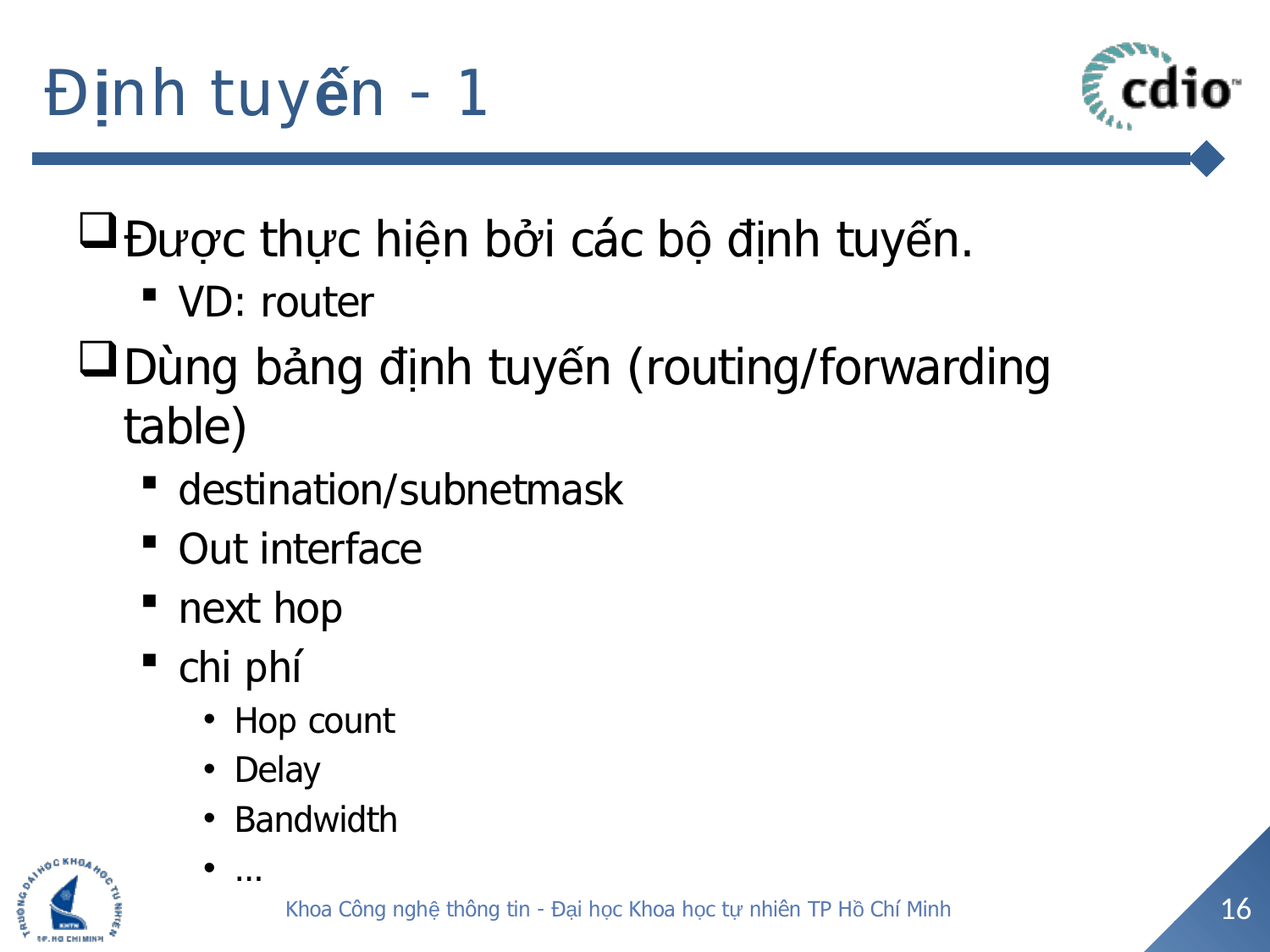

# Định tuyến - 1
Được thực hiện bởi các bộ định tuyến.
VD: router
Dùng bảng định tuyến (routing/forwarding table)
destination/subnetmask
Out interface
next hop
chi phí
Hop count
Delay
Bandwidth
…
16
Khoa Công nghệ thông tin - Đại học Khoa học tự nhiên TP Hồ Chí Minh